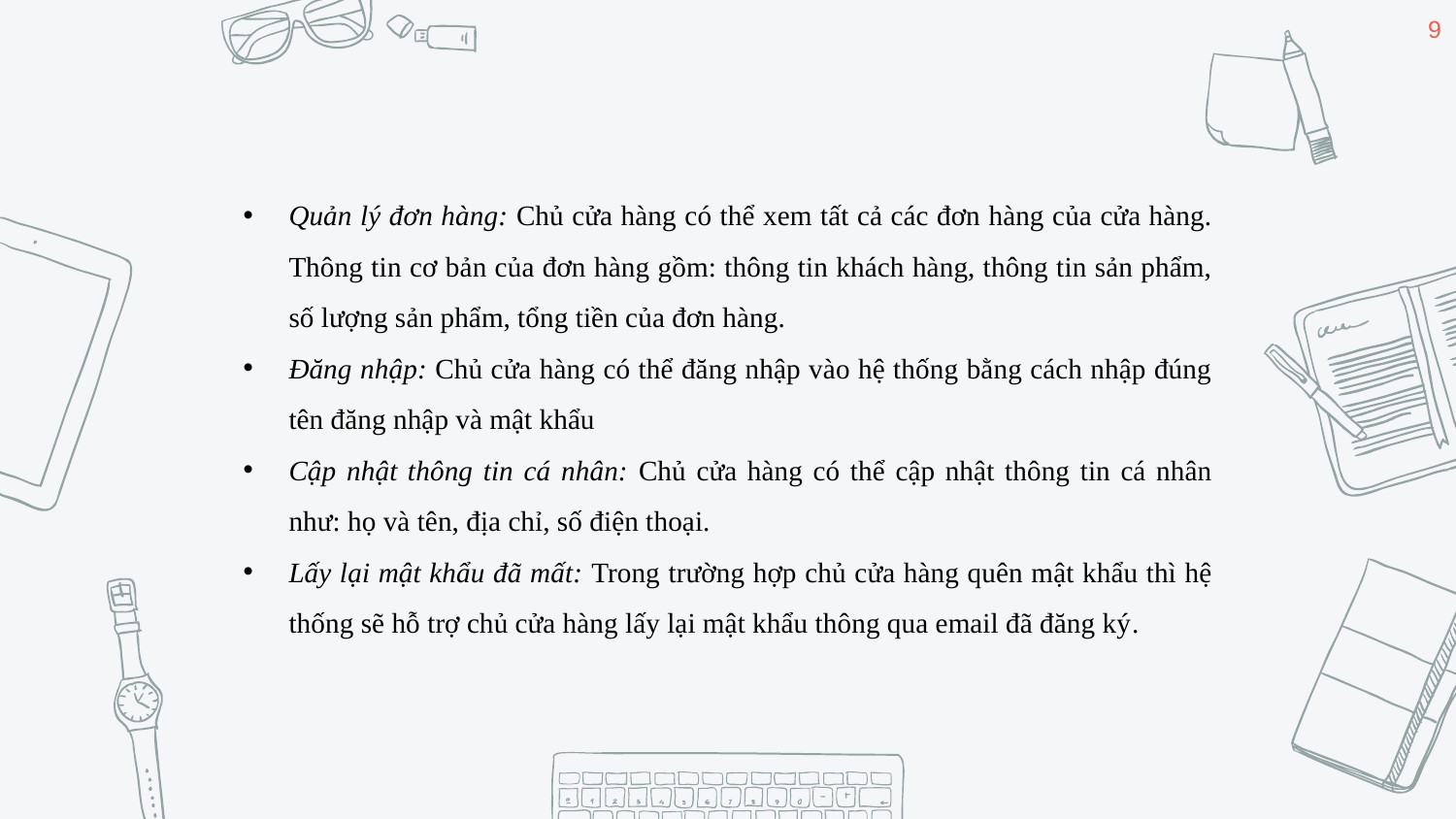

9
Quản lý đơn hàng: Chủ cửa hàng có thể xem tất cả các đơn hàng của cửa hàng. Thông tin cơ bản của đơn hàng gồm: thông tin khách hàng, thông tin sản phẩm, số lượng sản phẩm, tổng tiền của đơn hàng.
Đăng nhập: Chủ cửa hàng có thể đăng nhập vào hệ thống bằng cách nhập đúng tên đăng nhập và mật khẩu
Cập nhật thông tin cá nhân: Chủ cửa hàng có thể cập nhật thông tin cá nhân như: họ và tên, địa chỉ, số điện thoại.
Lấy lại mật khẩu đã mất: Trong trường hợp chủ cửa hàng quên mật khẩu thì hệ thống sẽ hỗ trợ chủ cửa hàng lấy lại mật khẩu thông qua email đã đăng ký.